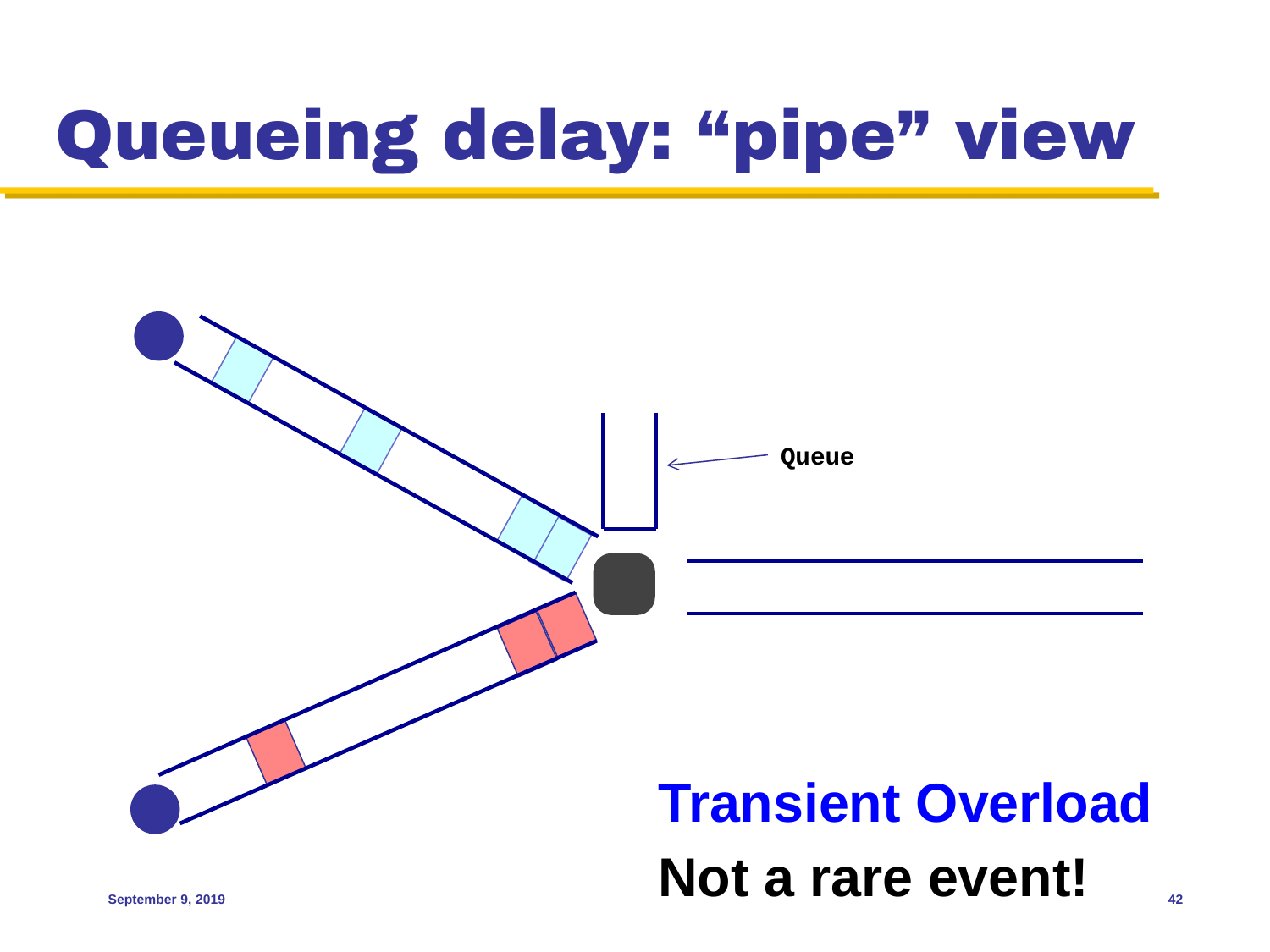

# Queueing delay: “pipe” view

Queue

Transient Overload

Not a rare event!
September 9, 2019
42